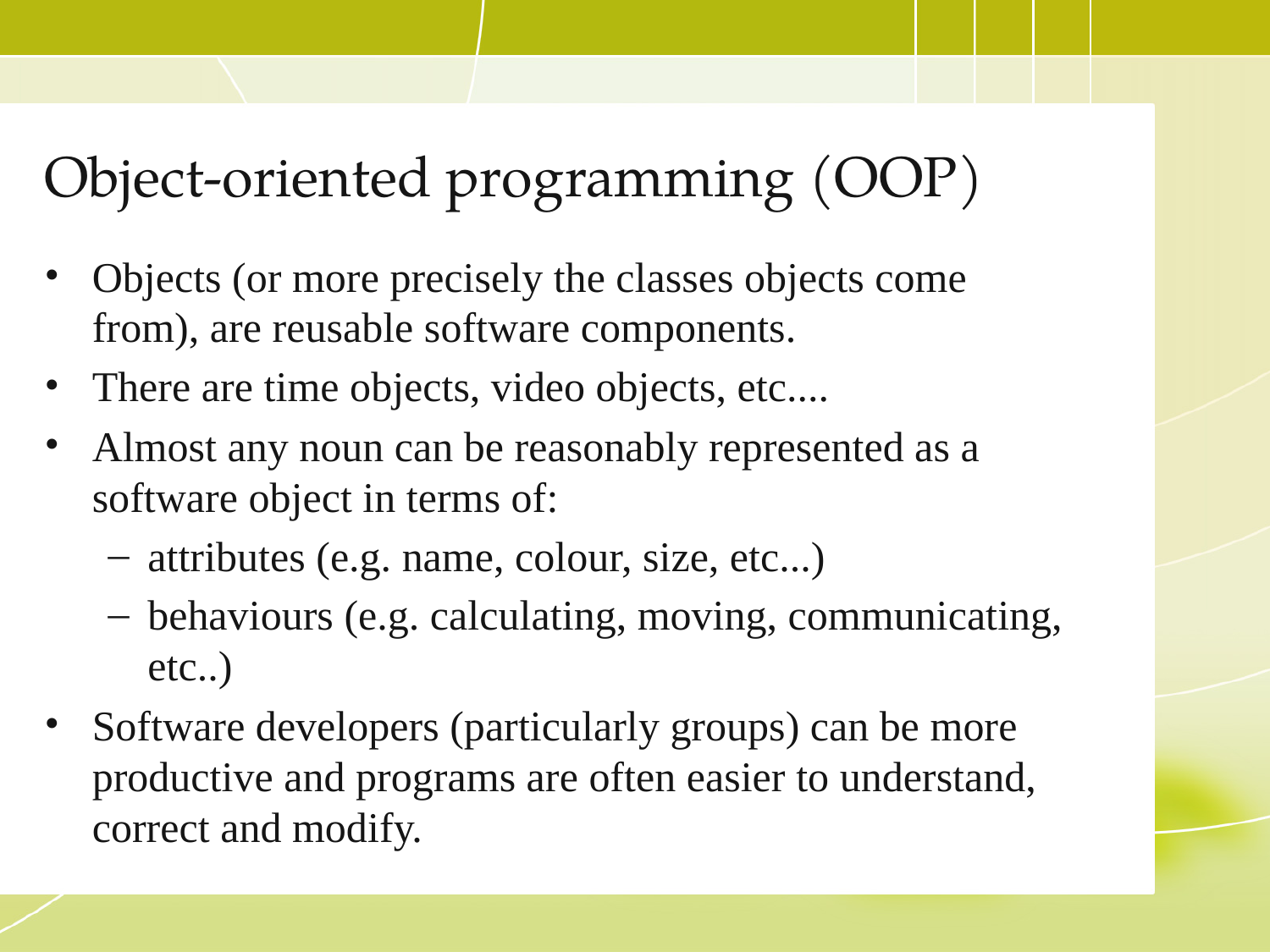

# Object-oriented programming (OOP)
Objects (or more precisely the classes objects come from), are reusable software components.
There are time objects, video objects, etc....
Almost any noun can be reasonably represented as a software object in terms of:
attributes (e.g. name, colour, size, etc...)
behaviours (e.g. calculating, moving, communicating, etc..)
Software developers (particularly groups) can be more productive and programs are often easier to understand, correct and modify.